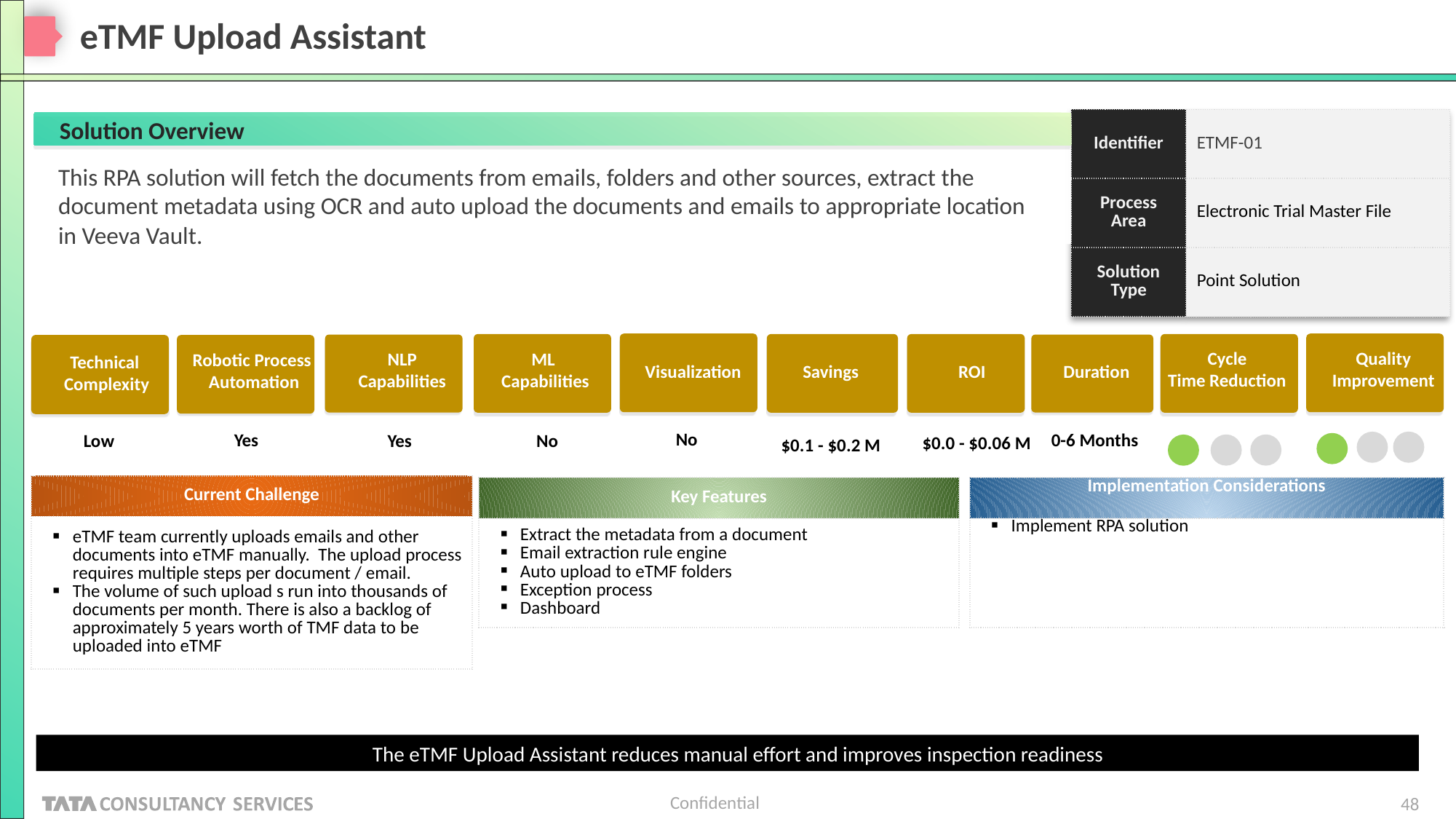

# eTMF Upload Assistant
Solution Overview
| Identifier | ETMF-01 |
| --- | --- |
| Process Area | Electronic Trial Master File |
| Solution Type | Point Solution |

This RPA solution will fetch the documents from emails, folders and other sources, extract the document metadata using OCR and auto upload the documents and emails to appropriate location in Veeva Vault.

Duration
0-6 Months

NLP
Capabilities
Yes

Cycle
Time Reduction
Quality
Improvement
ML
Capabilities
Robotic Process
Automation
Technical
Complexity
Visualization
Savings
ROI
No
Yes
No
Low
$0.0 - $0.06 M
$0.1 - $0.2 M

| Current Challenge |
| --- |
| eTMF team currently uploads emails and other documents into eTMF manually. The upload process requires multiple steps per document / email. The volume of such upload s run into thousands of documents per month. There is also a backlog of approximately 5 years worth of TMF data to be uploaded into eTMF |
| Key Features |
| --- |
| Extract the metadata from a document Email extraction rule engine Auto upload to eTMF folders Exception process Dashboard |
| Implementation Considerations |
| --- |
| Implement RPA solution |
The eTMF Upload Assistant reduces manual effort and improves inspection readiness
48